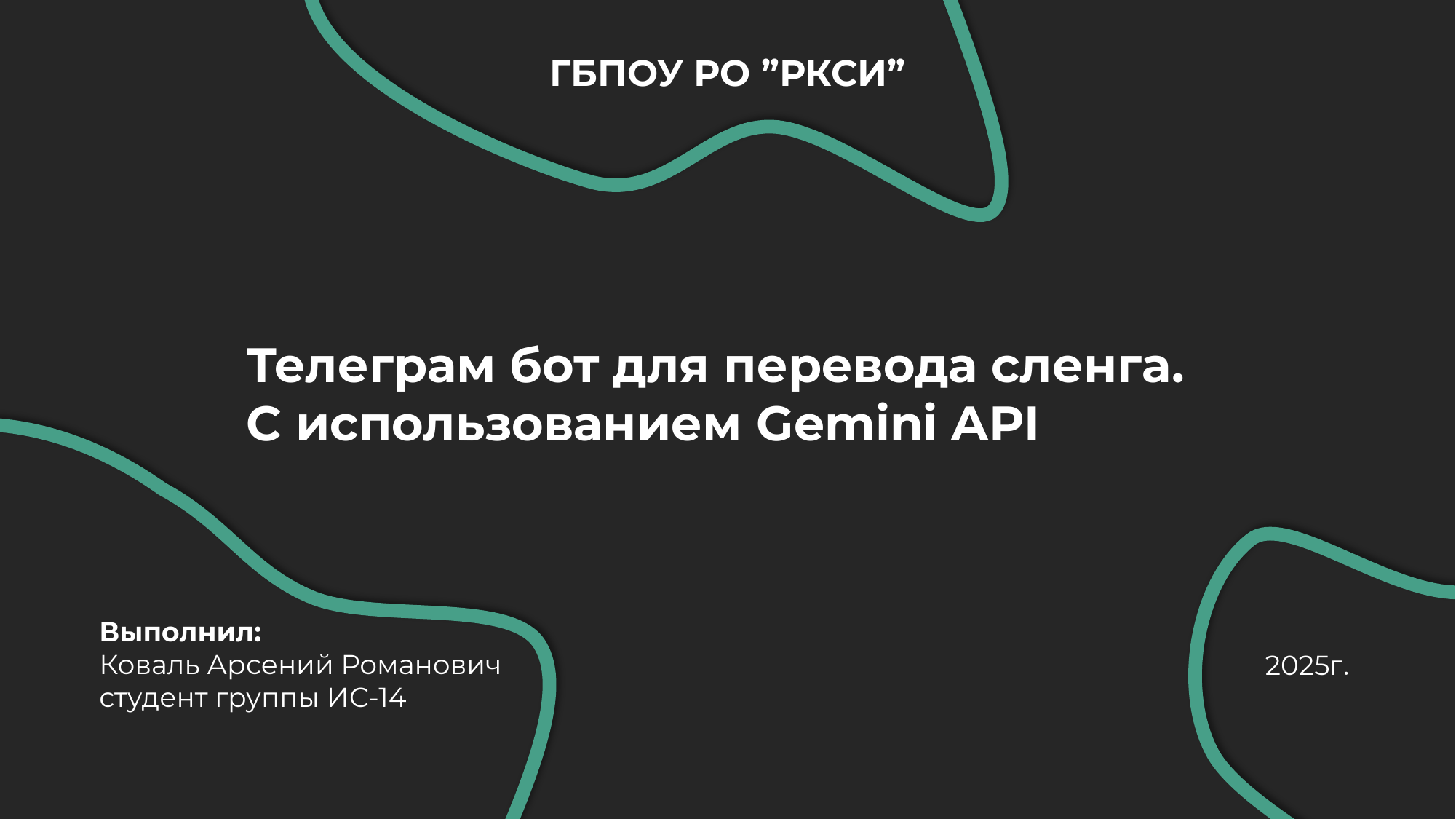

# ГБПОУ РО ”РКСИ”

Телеграм бот для перевода сленга.
С использованием Gemini API

Выполнил:
Коваль Арсений Романович
студент группы ИС-14
2025г.